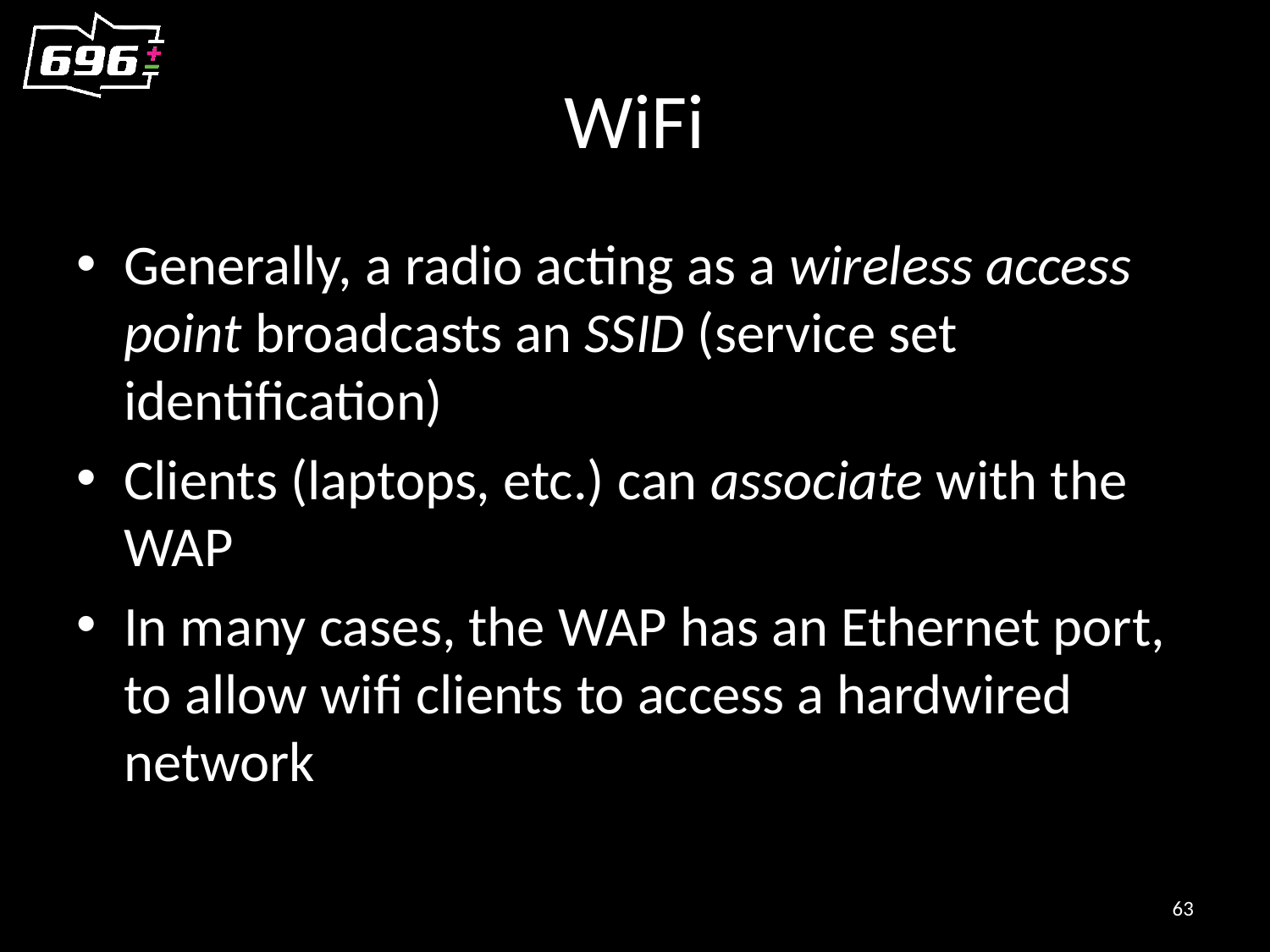

# WiFi
Generally, a radio acting as a wireless access point broadcasts an SSID (service set identification)
Clients (laptops, etc.) can associate with the WAP
In many cases, the WAP has an Ethernet port, to allow wifi clients to access a hardwired network
63